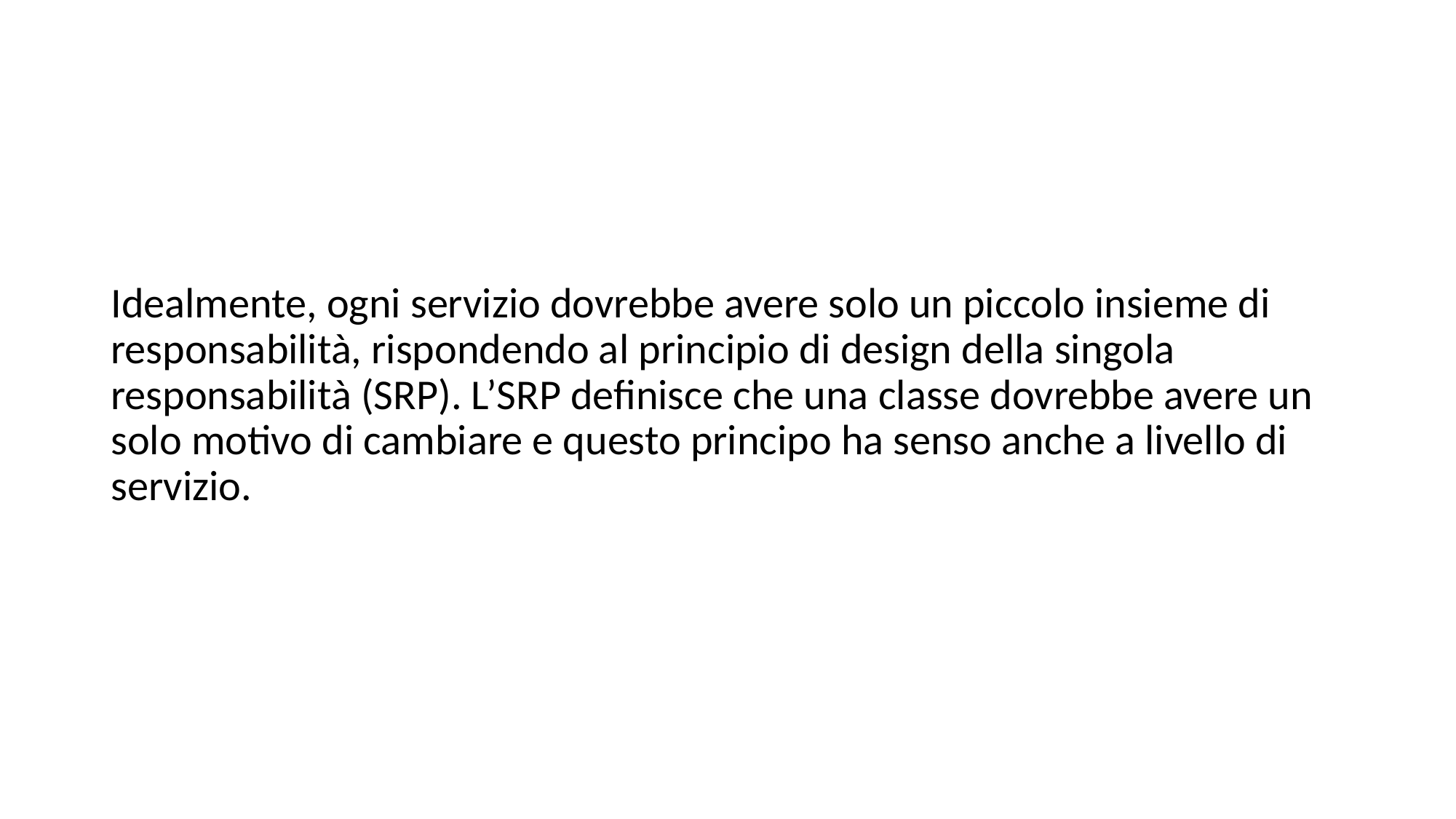

Idealmente, ogni servizio dovrebbe avere solo un piccolo insieme di responsabilità, rispondendo al principio di design della singola responsabilità (SRP). L’SRP definisce che una classe dovrebbe avere un solo motivo di cambiare e questo principo ha senso anche a livello di servizio.